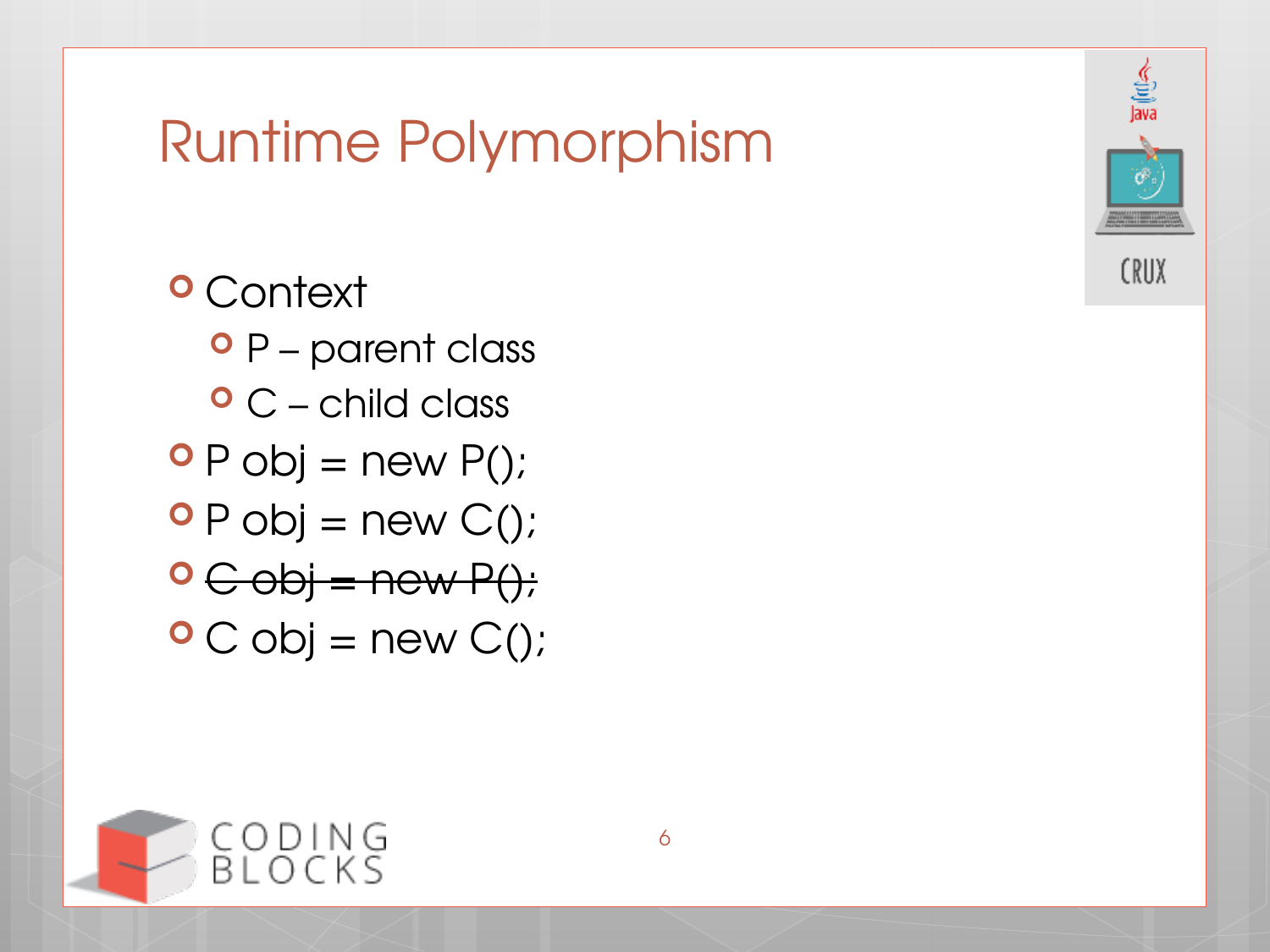

# Runtime Polymorphism

Context
P – parent class
C – child class
P obj = new P();
P obj = new C();
C obj = new P();
C obj = new C();
6